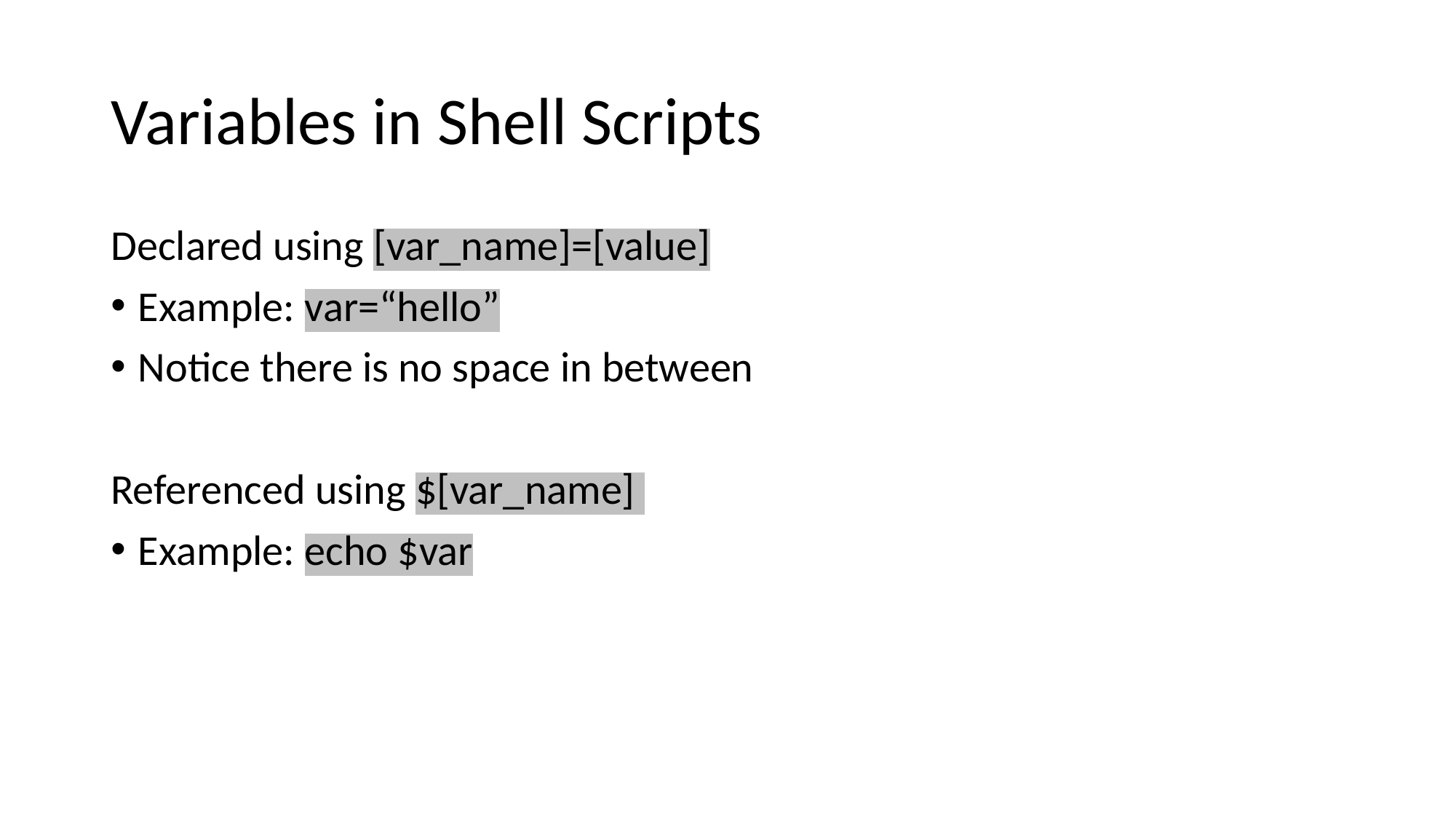

# Variables in Shell Scripts
Declared using [var_name]=[value]
Example: var=“hello”
Notice there is no space in between

Referenced using $[var_name]
Example: echo $var